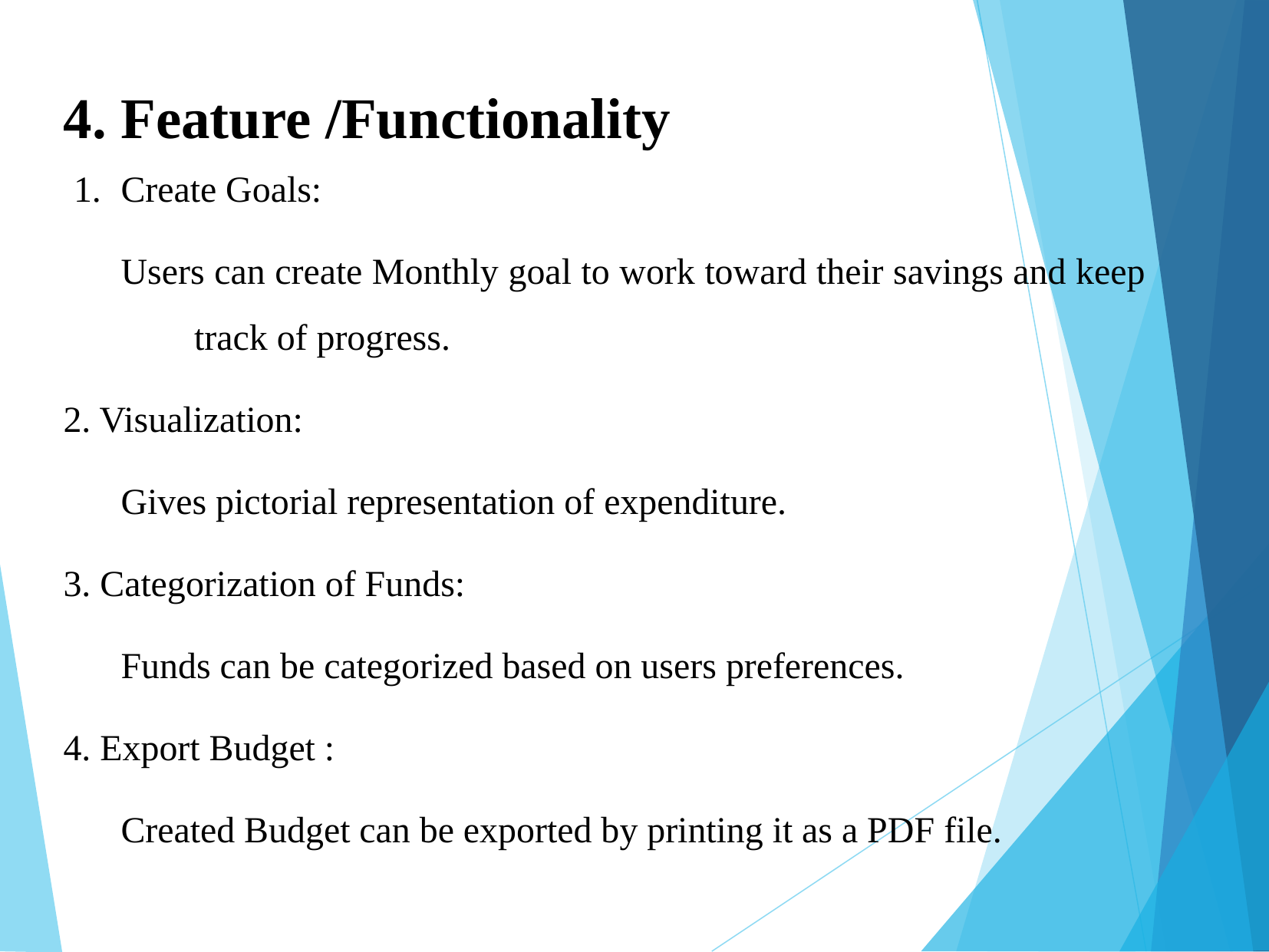

4. Feature /Functionality
Create Goals:
Users can create Monthly goal to work toward their savings and keep               track of progress.
2. Visualization:
Gives pictorial representation of expenditure.
3. Categorization of Funds:
Funds can be categorized based on users preferences.
4. Export Budget :
Created Budget can be exported by printing it as a PDF file.